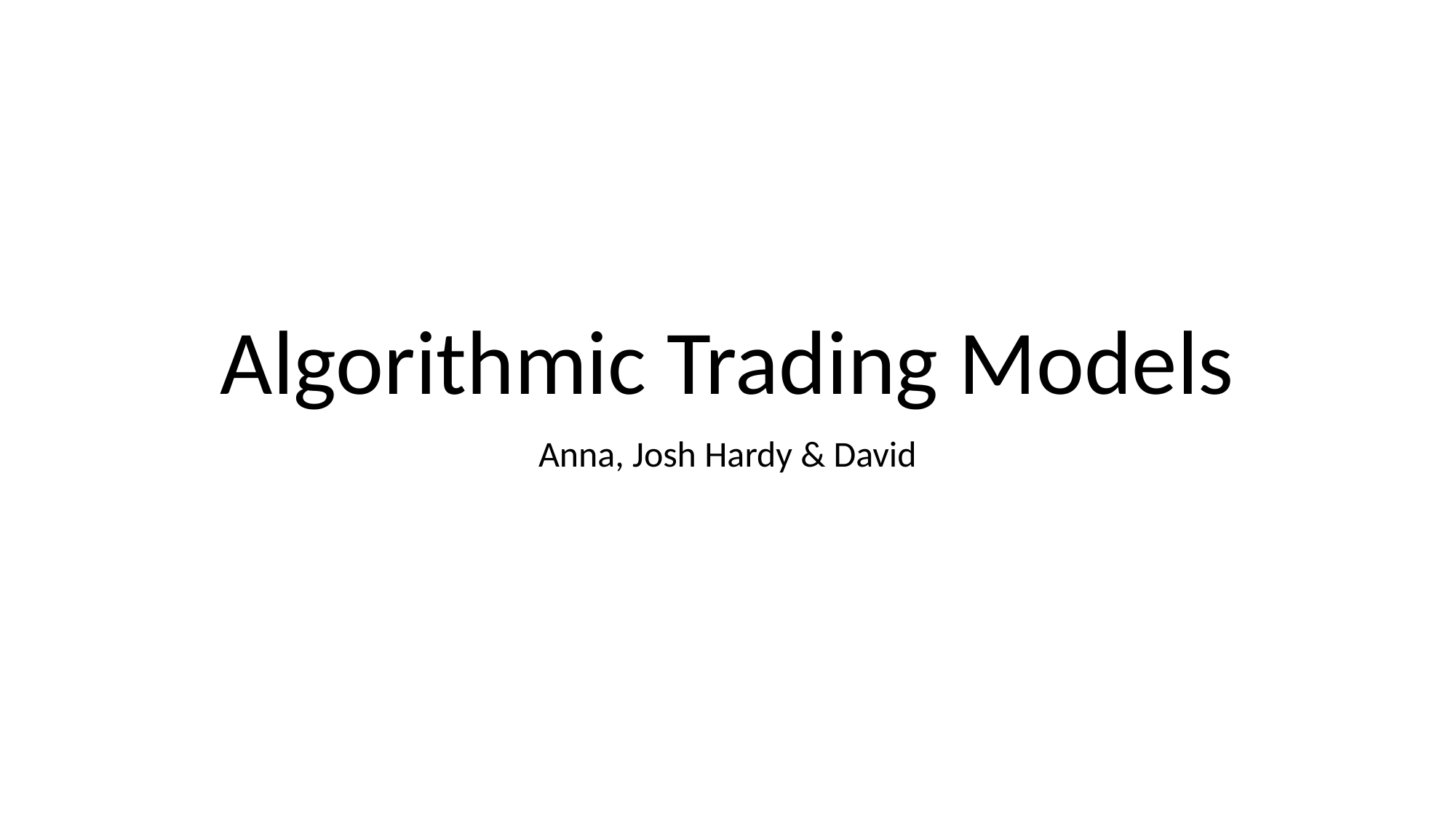

# Algorithmic Trading Models
Anna, Josh Hardy & David